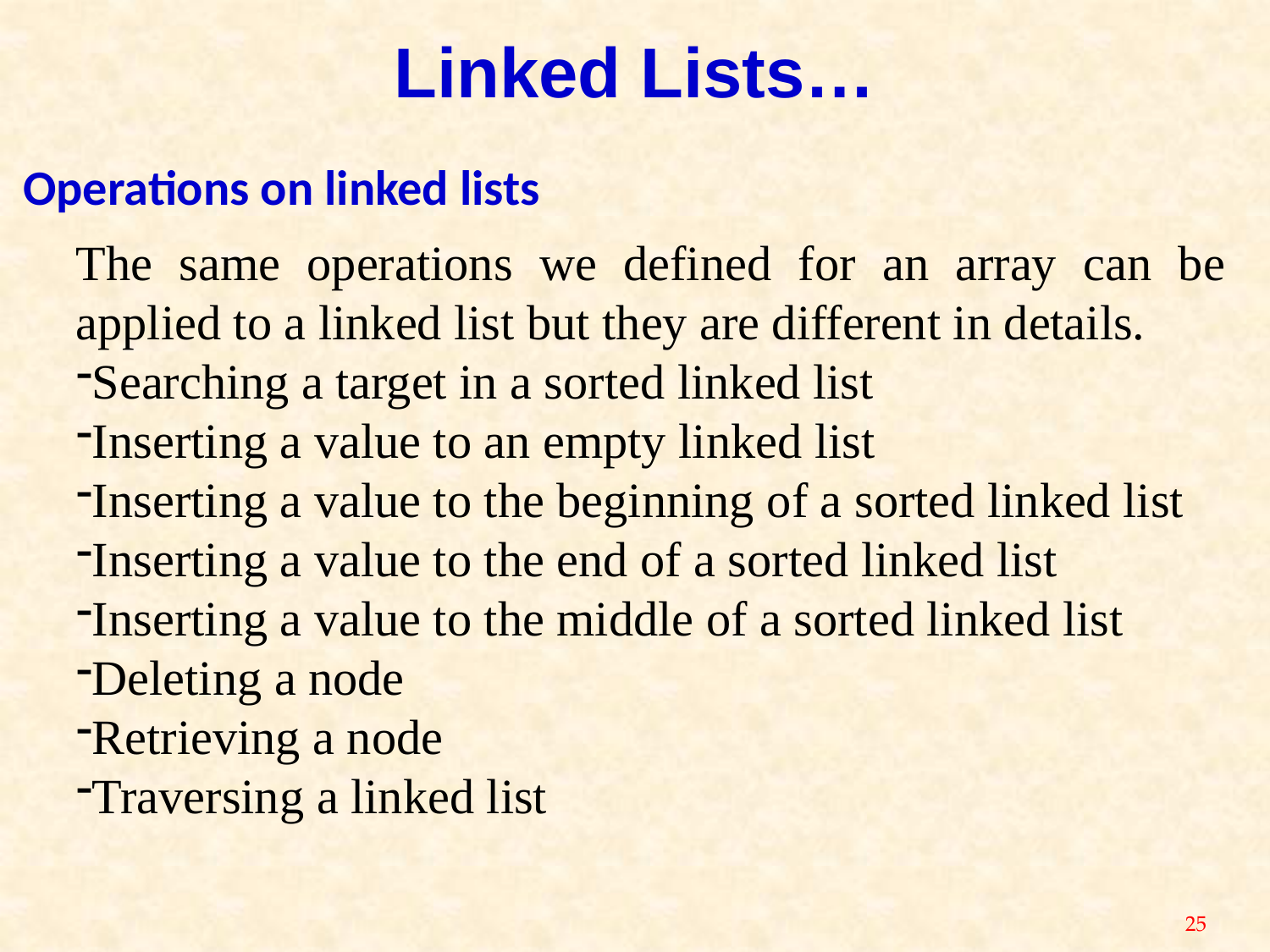

Linked Lists…
Operations on linked lists
The same operations we defined for an array can be applied to a linked list but they are different in details.
Searching a target in a sorted linked list
Inserting a value to an empty linked list
Inserting a value to the beginning of a sorted linked list
Inserting a value to the end of a sorted linked list
Inserting a value to the middle of a sorted linked list
Deleting a node
Retrieving a node
Traversing a linked list
25